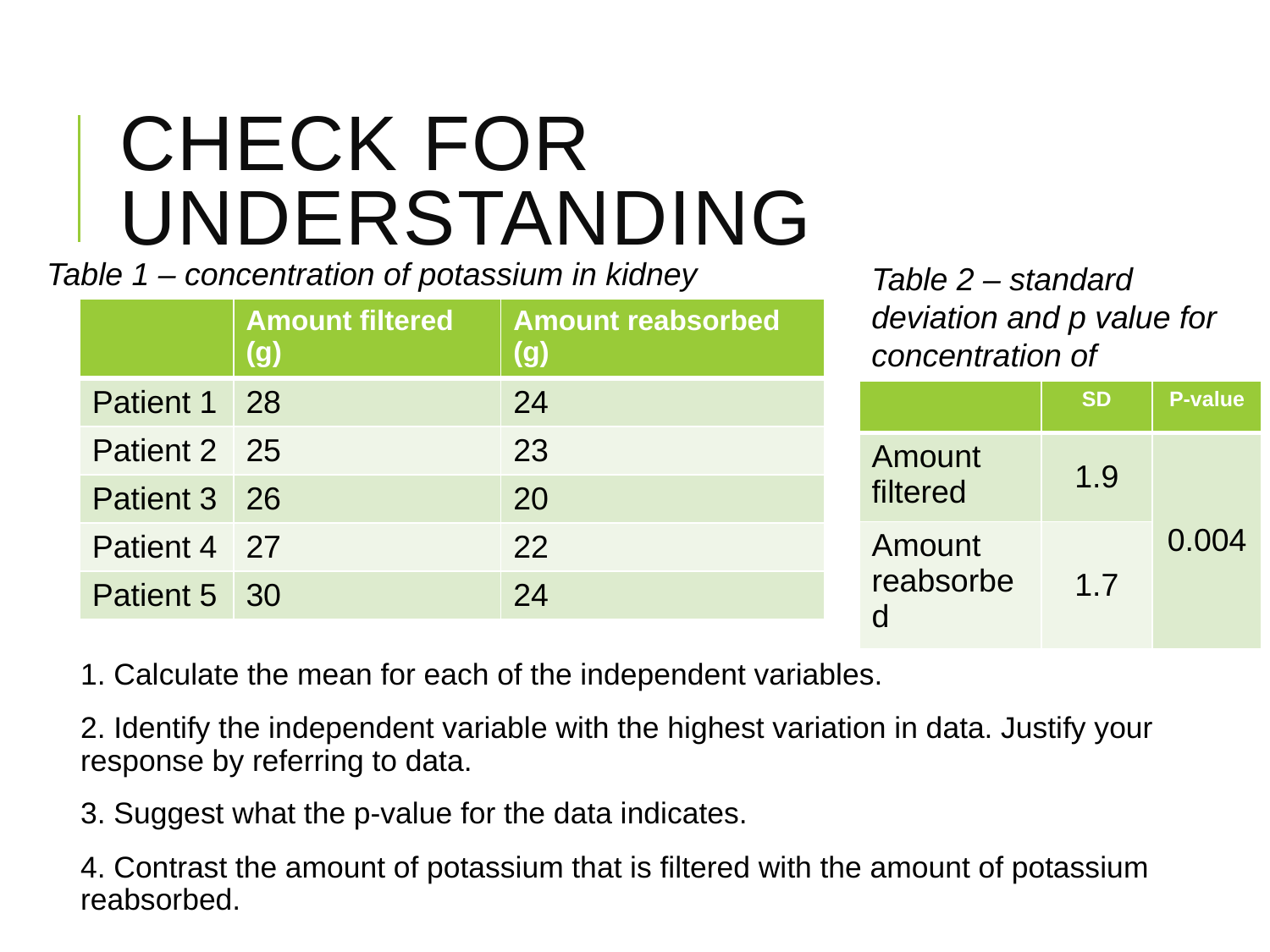

# Check for understanding
Table 1 – concentration of potassium in kidney
Table 2 – standard deviation and p value for concentration of potassium in the kidney
|  | Amount filtered (g) | Amount reabsorbed (g) |
| --- | --- | --- |
| Patient 1 | 28 | 24 |
| Patient 2 | 25 | 23 |
| Patient 3 | 26 | 20 |
| Patient 4 | 27 | 22 |
| Patient 5 | 30 | 24 |
|  | SD | P-value |
| --- | --- | --- |
| Amount filtered | 1.9 | 0.004 |
| Amount reabsorbed | 1.7 |  |
1. Calculate the mean for each of the independent variables.
2. Identify the independent variable with the highest variation in data. Justify your response by referring to data.
3. Suggest what the p-value for the data indicates.
4. Contrast the amount of potassium that is filtered with the amount of potassium reabsorbed.